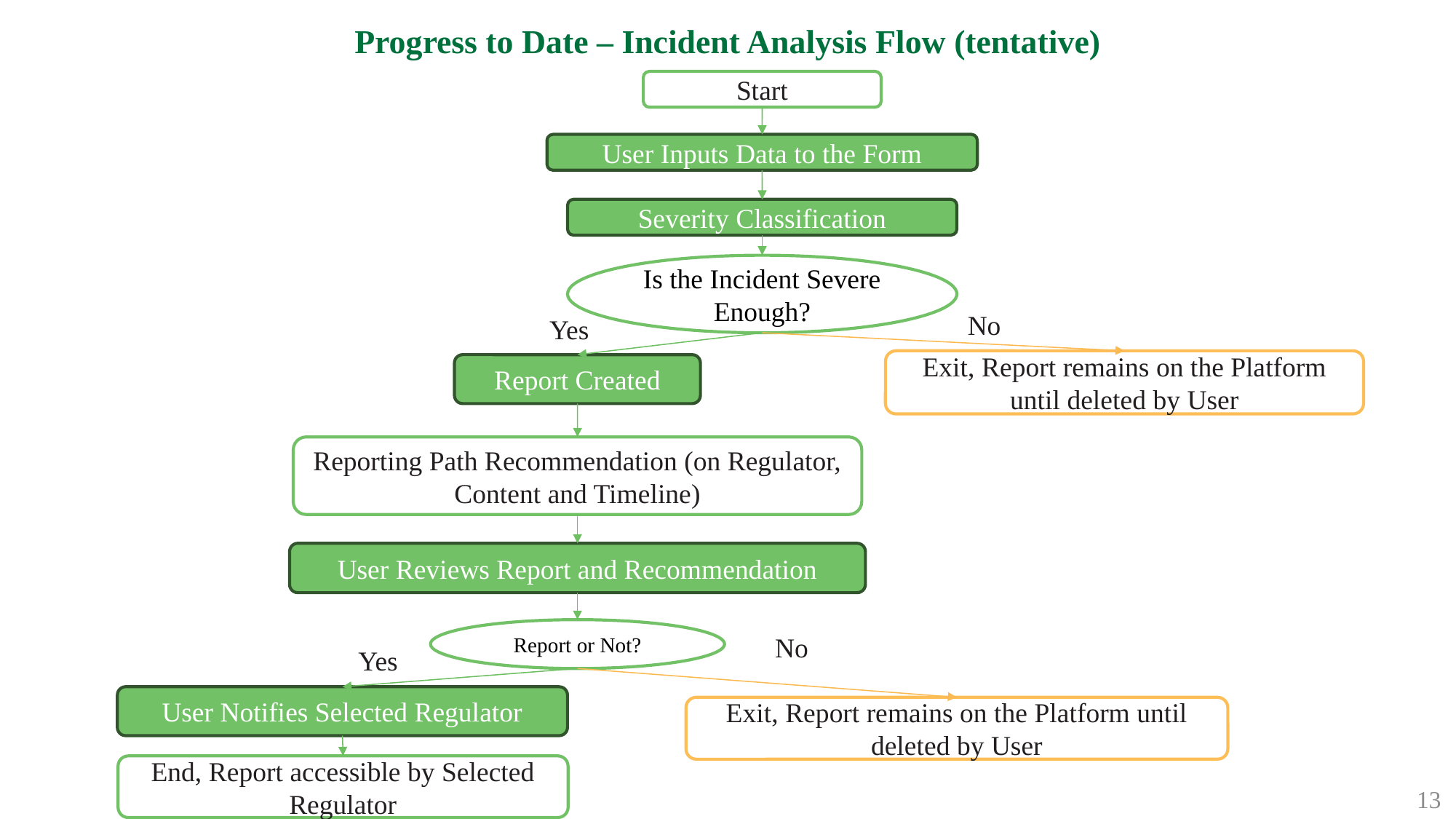

# Progress to Date – Incident Analysis Flow (tentative)
Start
User Inputs Data to the Form
Severity Classification
Is the Incident Severe Enough?
No
Yes
Exit, Report remains on the Platform until deleted by User
Report Created
Reporting Path Recommendation (on Regulator, Content and Timeline)
User Reviews Report and Recommendation
Report or Not?
No
Yes
User Notifies Selected Regulator
Exit, Report remains on the Platform until deleted by User
End, Report accessible by Selected Regulator
13